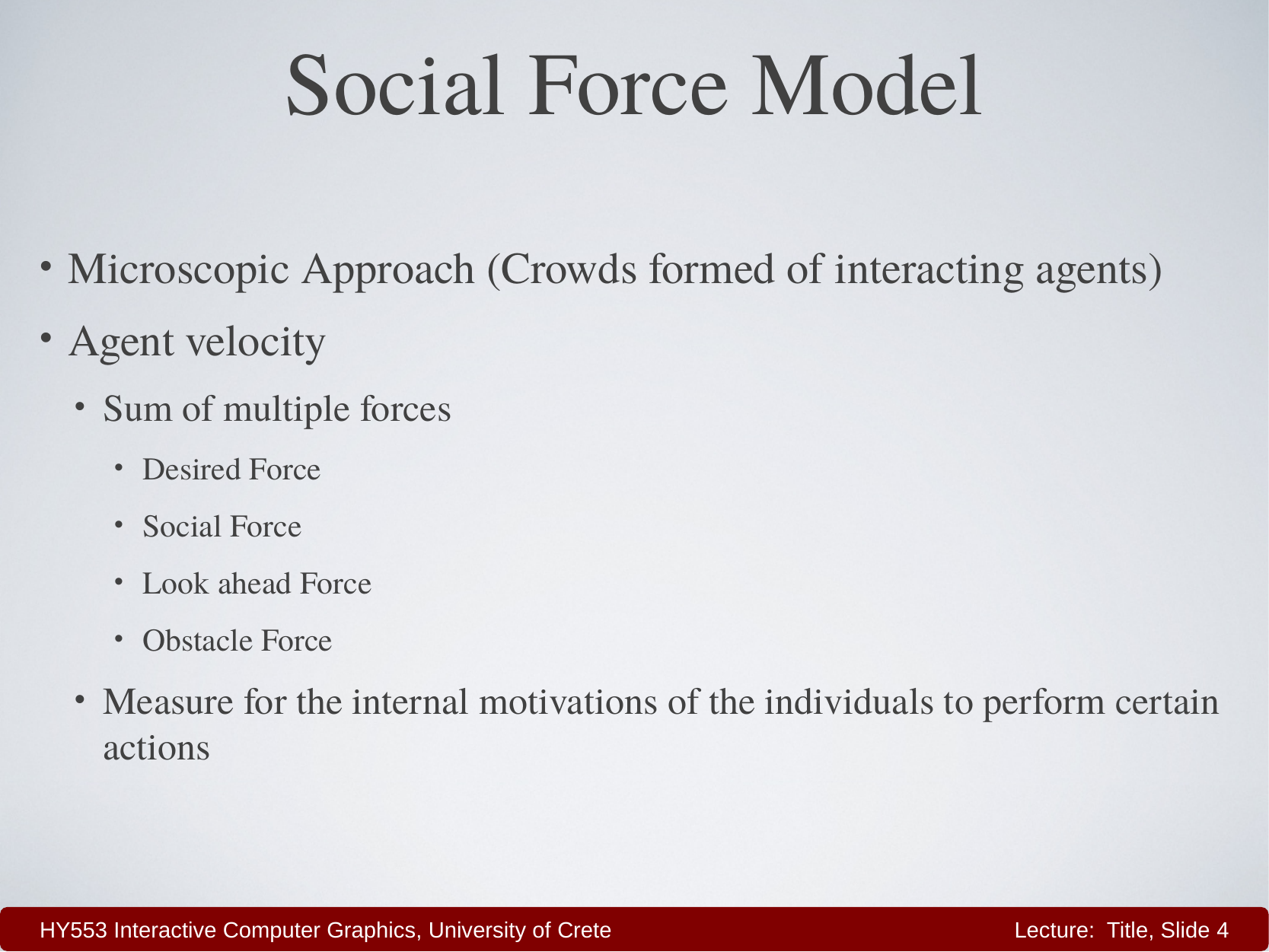

# Social Force Model

Microscopic Approach (Crowds formed of interacting agents)
Agent velocity
Sum of multiple forces
Desired Force
Social Force
Look ahead Force
Obstacle Force
Measure for the internal motivations of the individuals to perform certain actions